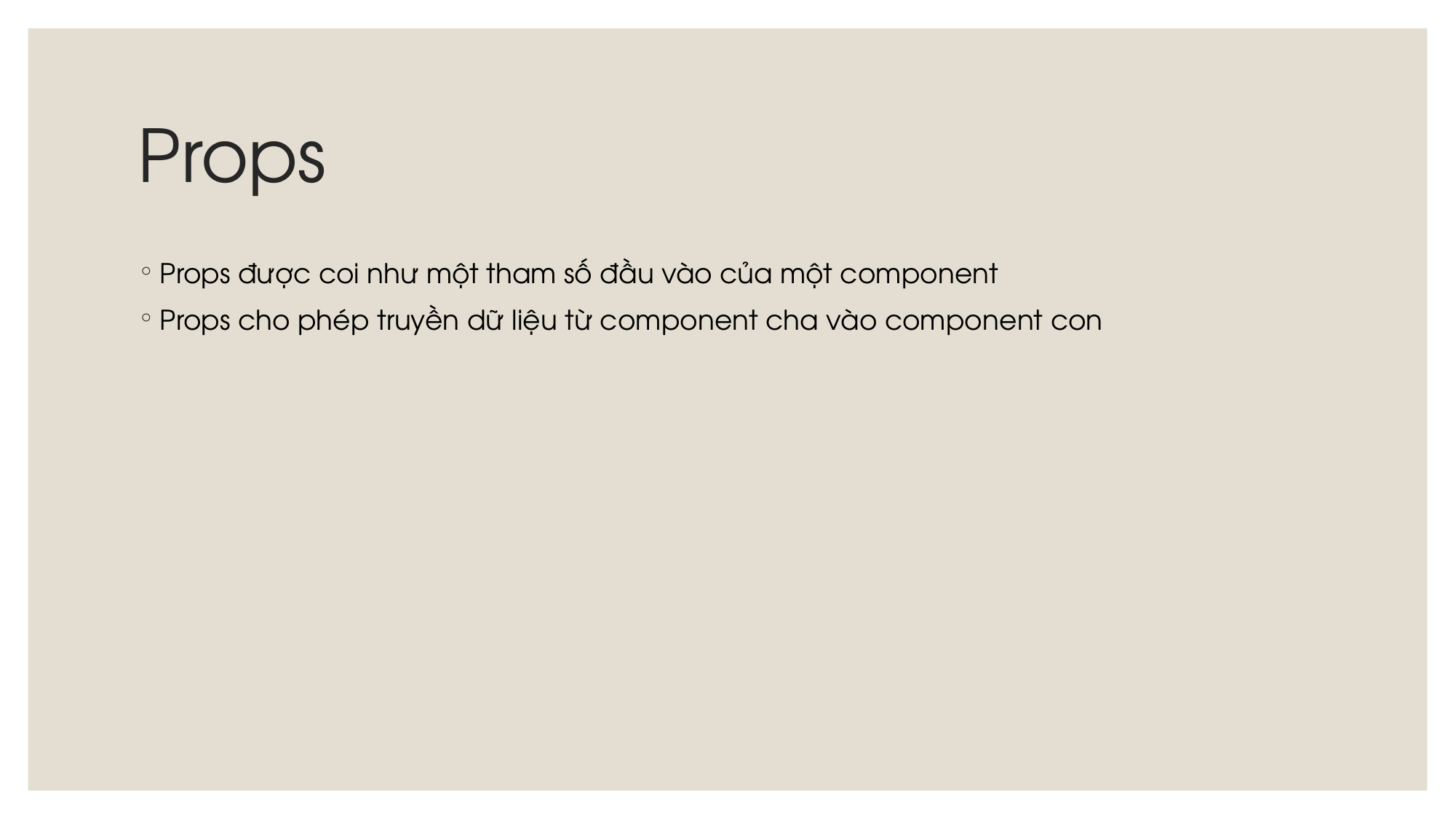

# Props
Props được coi như một tham số đầu vào của một component
Props cho phép truyền dữ liệu từ component cha vào component con